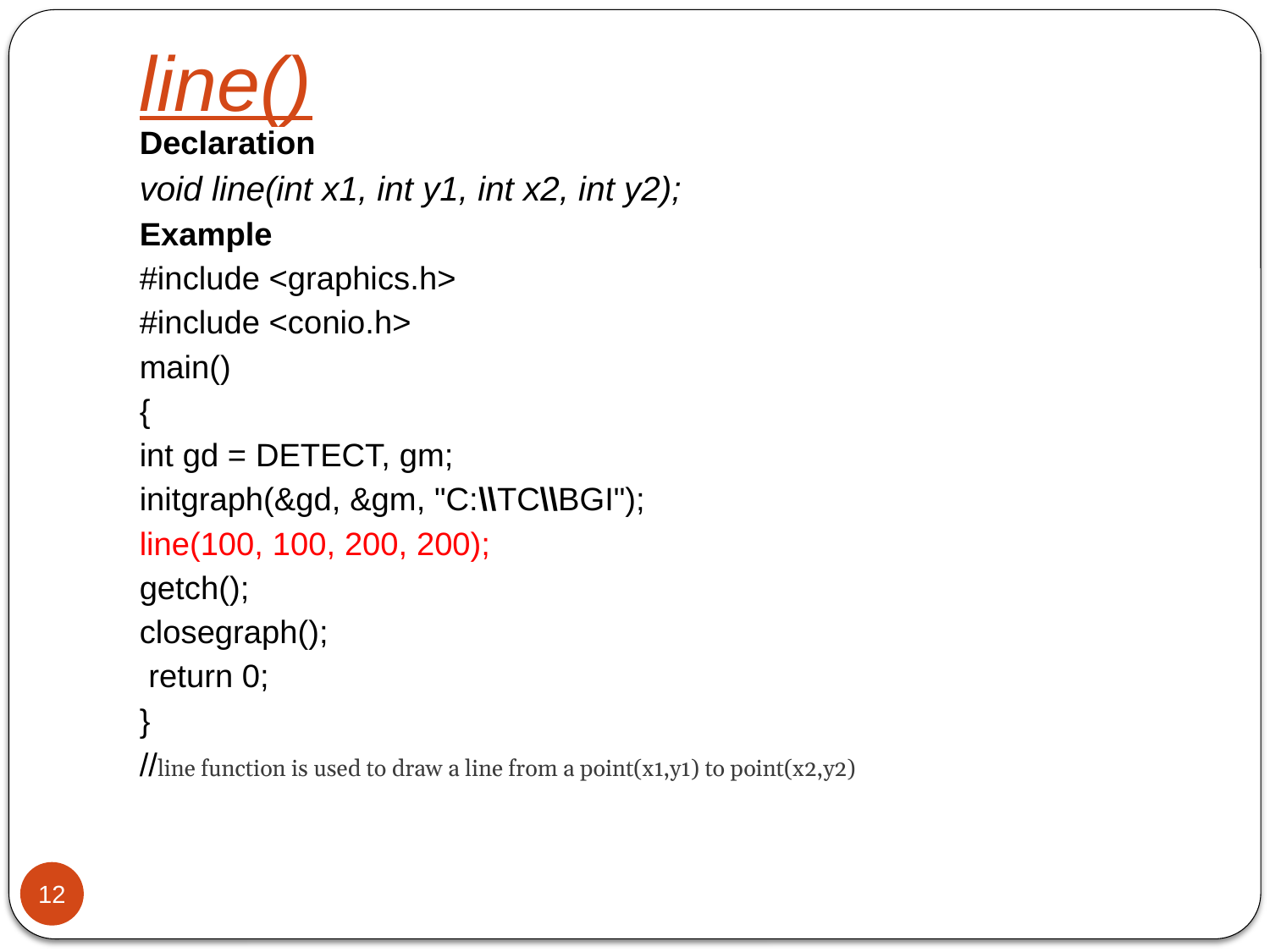

# line()
Declaration
void line(int x1, int y1, int x2, int y2);
Example
#include <graphics.h>
#include <conio.h>
main()
{
int gd = DETECT, gm;
initgraph(&gd, &gm, "C:\\TC\\BGI");
line(100, 100, 200, 200);
getch();
closegraph();
 return 0;
}
//line function is used to draw a line from a point(x1,y1) to point(x2,y2)

12